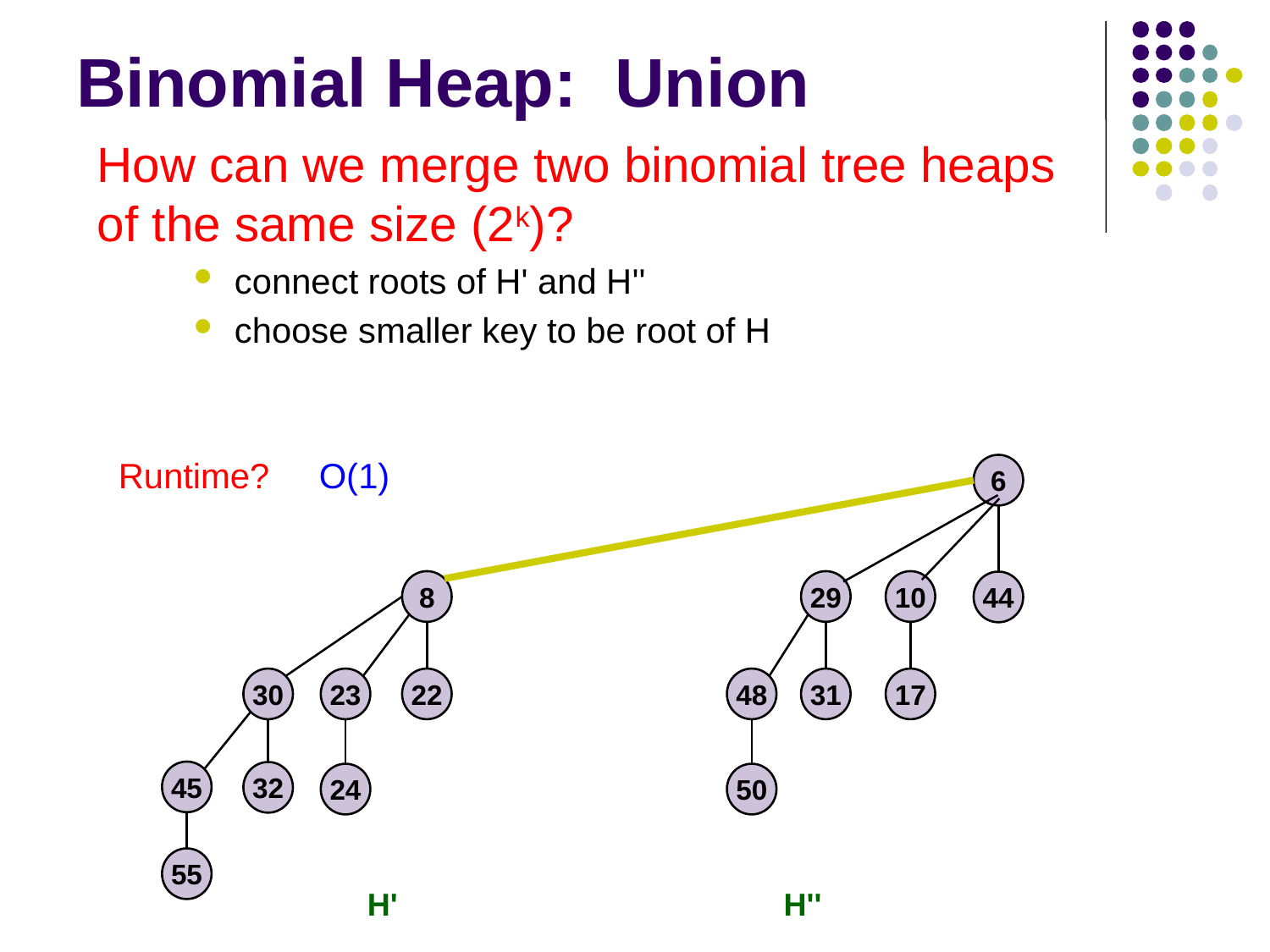

# Binomial Heap:  Union
How can we merge two binomial tree heaps of the same size (2k)?
connect roots of H' and H''
choose smaller key to be root of H
Runtime?
O(1)
6

8
29
10
44
30
23
22
48
31
17
45
32
24
50
55
H'
H''